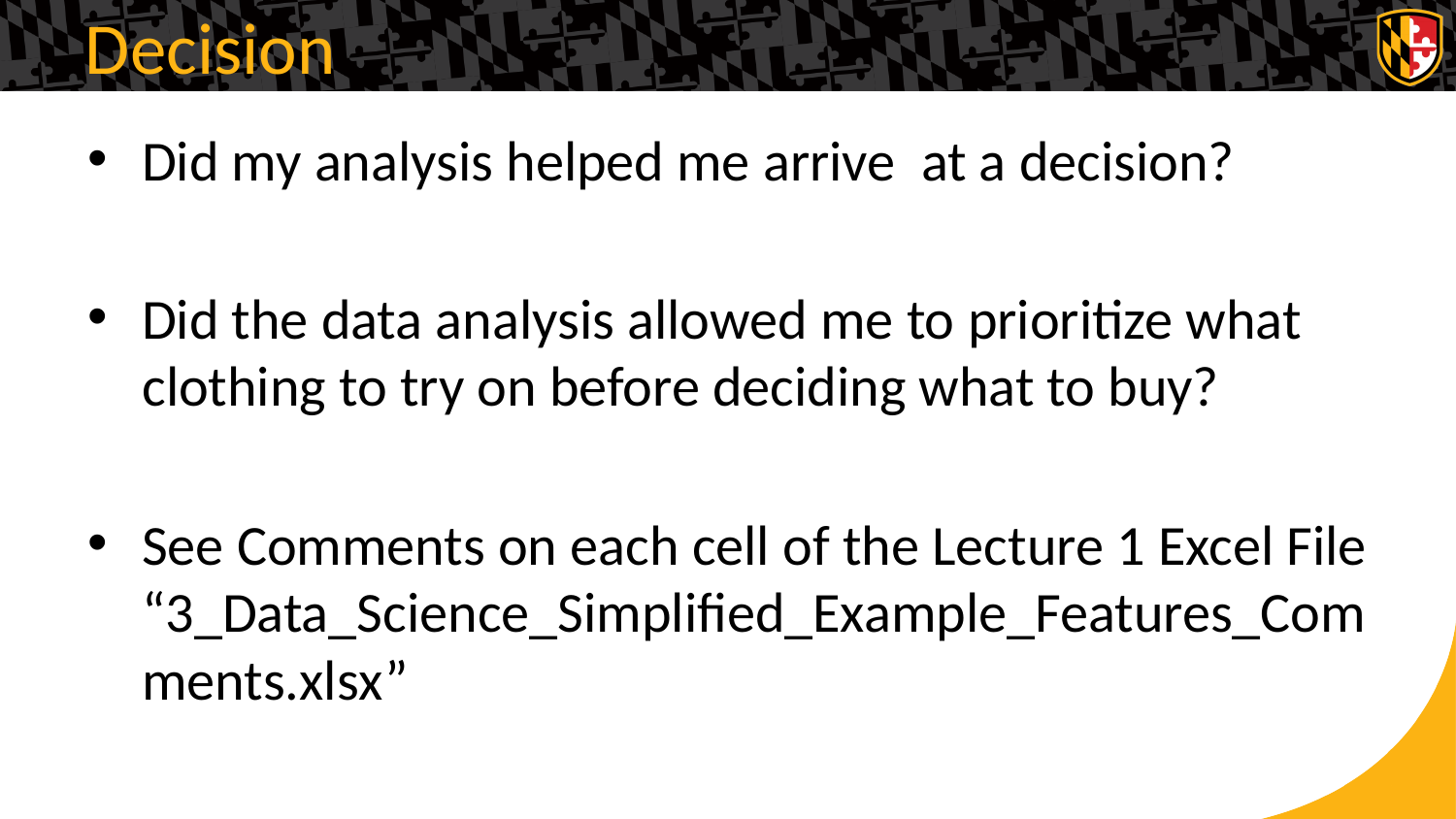

# Decision
Did my analysis helped me arrive  at a decision?

Did the data analysis allowed me to prioritize what clothing to try on before deciding what to buy?

See Comments on each cell of the Lecture 1 Excel File “3_Data_Science_Simplified_Example_Features_Comments.xlsx”